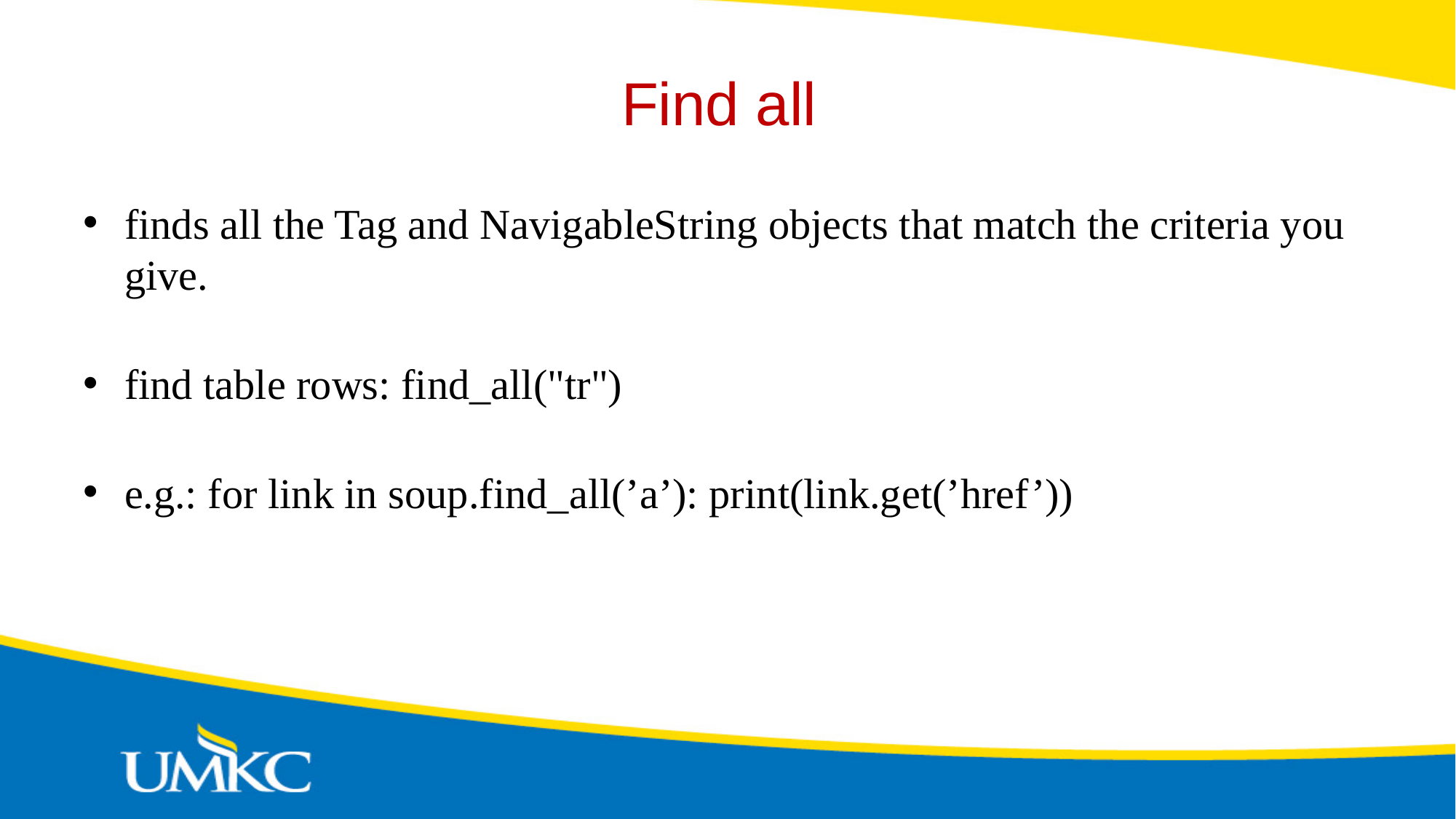

Find all
finds all the Tag and NavigableString objects that match the criteria you give.

find table rows: find_all("tr")

e.g.: for link in soup.find_all(’a’): print(link.get(’href’))